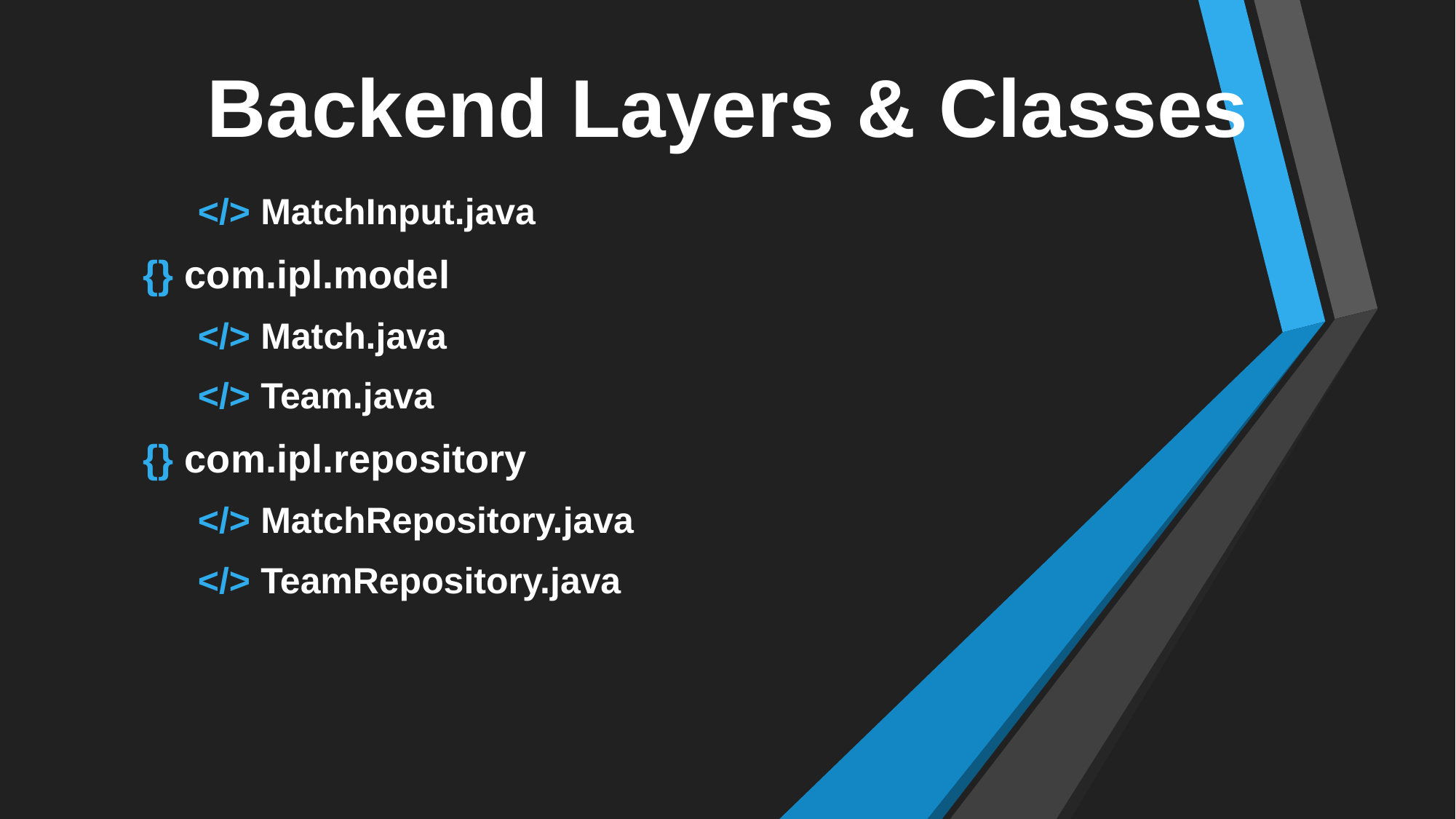

# Backend Layers & Classes

</> MatchInput.java
{} com.ipl.model
</> Match.java
</> Team.java
{} com.ipl.repository
</> MatchRepository.java
</> TeamRepository.java